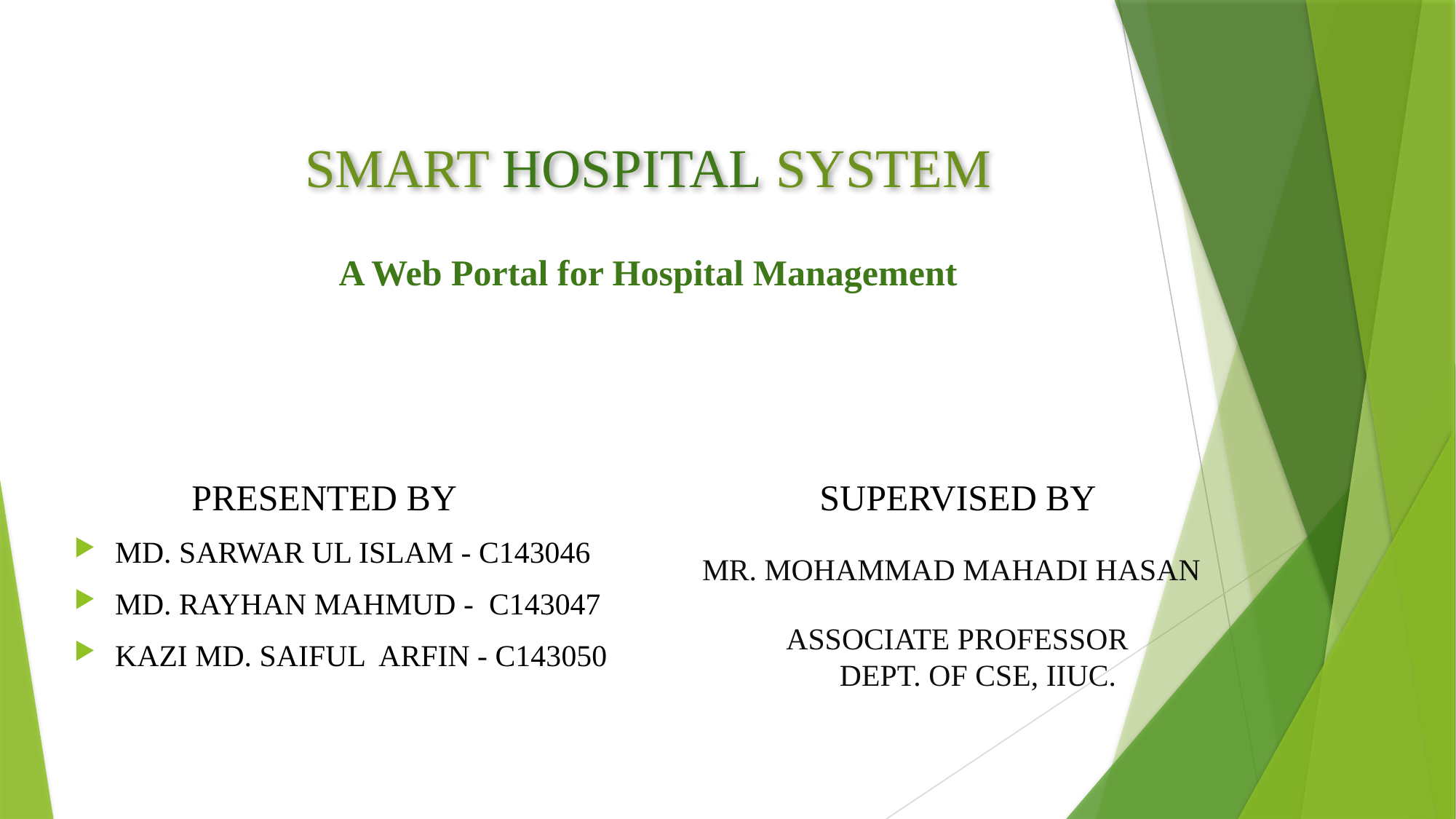

SMART HOSPITAL SYSTEM
A Web Portal for Hospital Management
                 PRESENTED BY
MD. SARWAR UL ISLAM - C143046
MD. RAYHAN MAHMUD -  C143047
KAZI MD. SAIFUL  ARFIN - C143050

                 SUPERVISED BY

MR. MOHAMMAD MAHADI HASAN

              ASSOCIATE PROFESSOR
                  DEPT. OF CSE, IIUC.